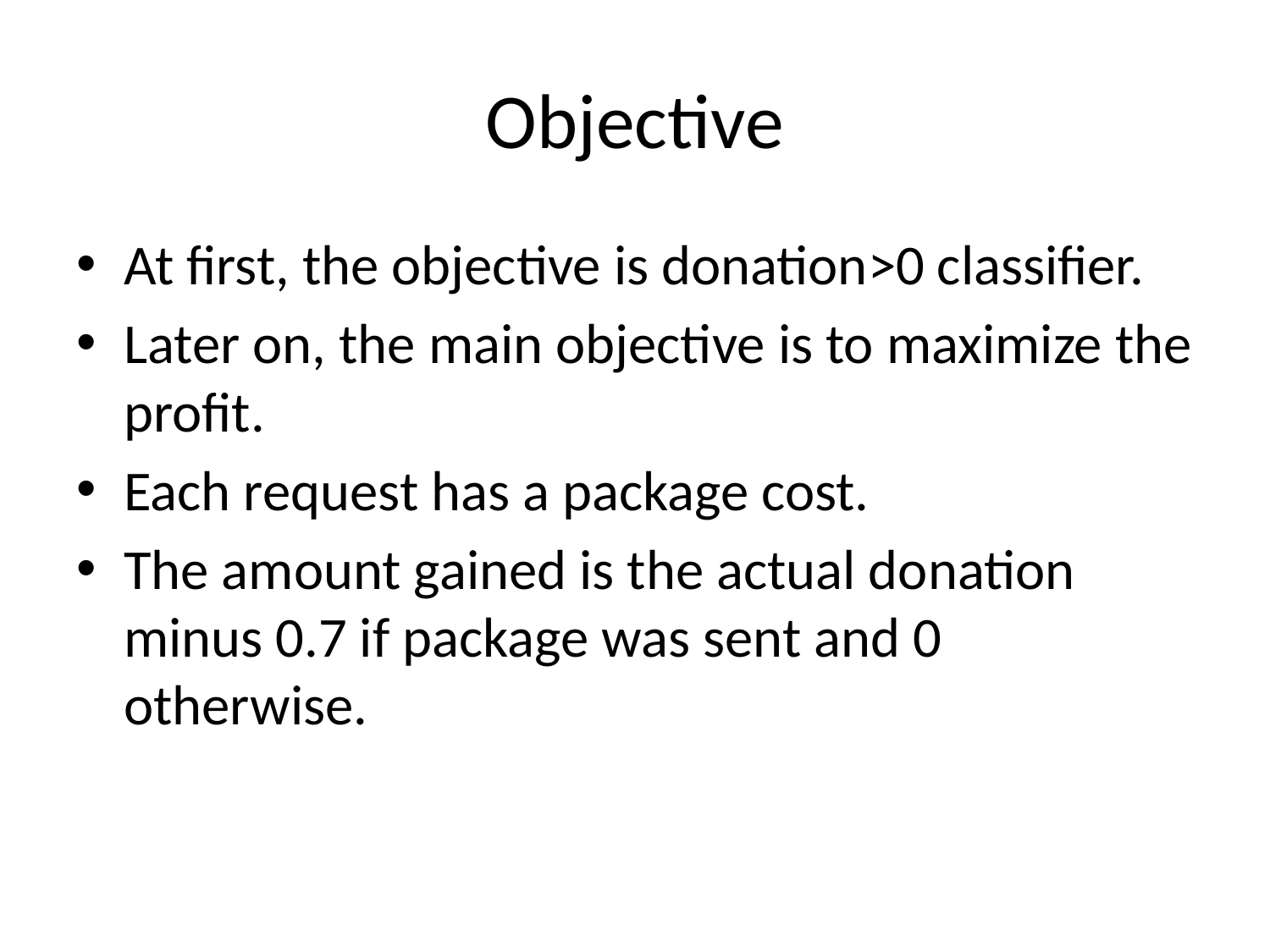

# Objective
At first, the objective is donation>0 classifier.
Later on, the main objective is to maximize the profit.
Each request has a package cost.
The amount gained is the actual donation minus 0.7 if package was sent and 0 otherwise.